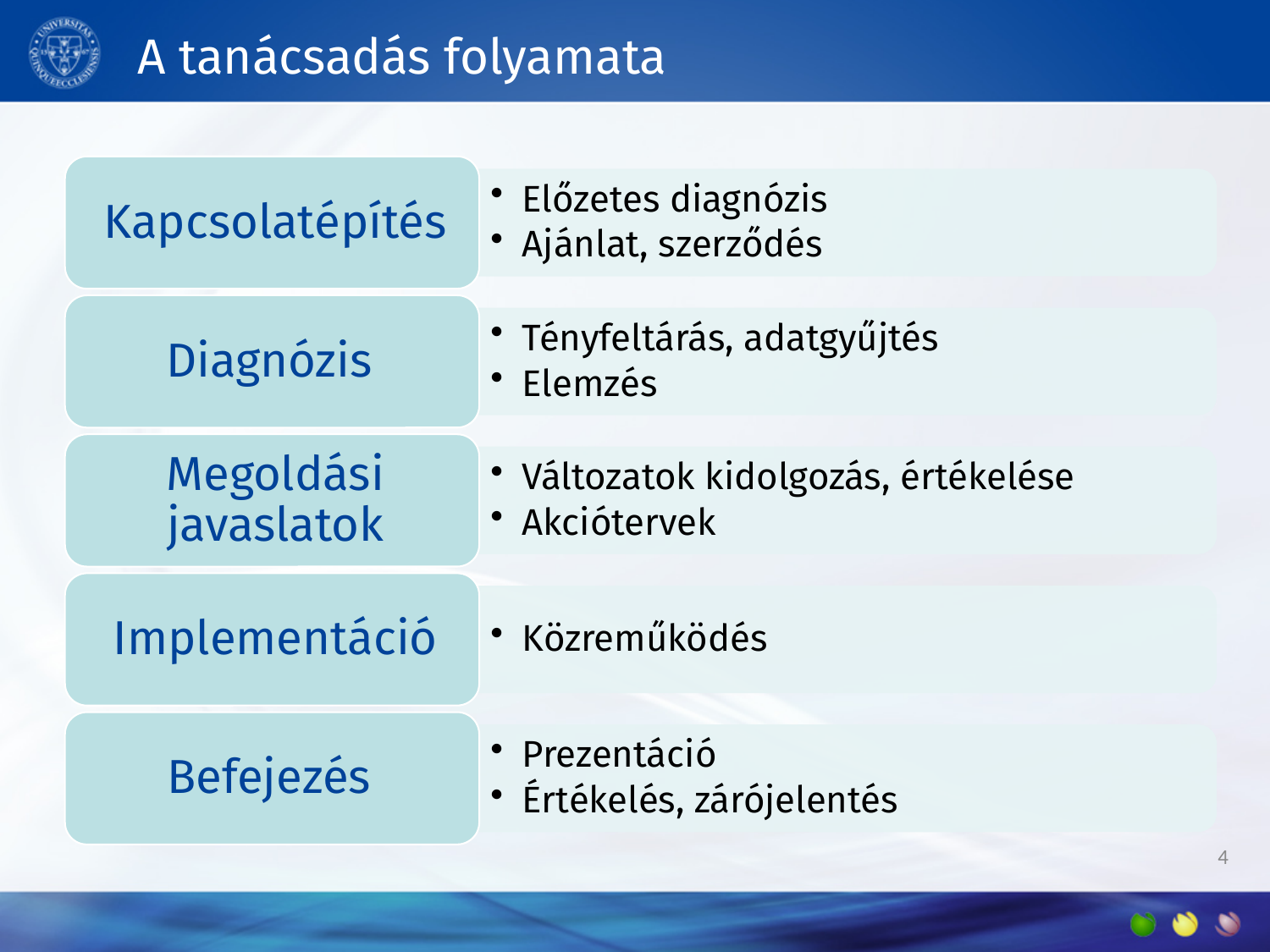

4
# A tanácsadás folyamata
Előzetes diagnózis
Ajánlat, szerződés
Kapcsolatépítés
Tényfeltárás, adatgyűjtés
Elemzés
Diagnózis
Változatok kidolgozás, értékelése
Akciótervek
Megoldási javaslatok
Közreműködés
Implementáció
Prezentáció
Értékelés, zárójelentés
Befejezés